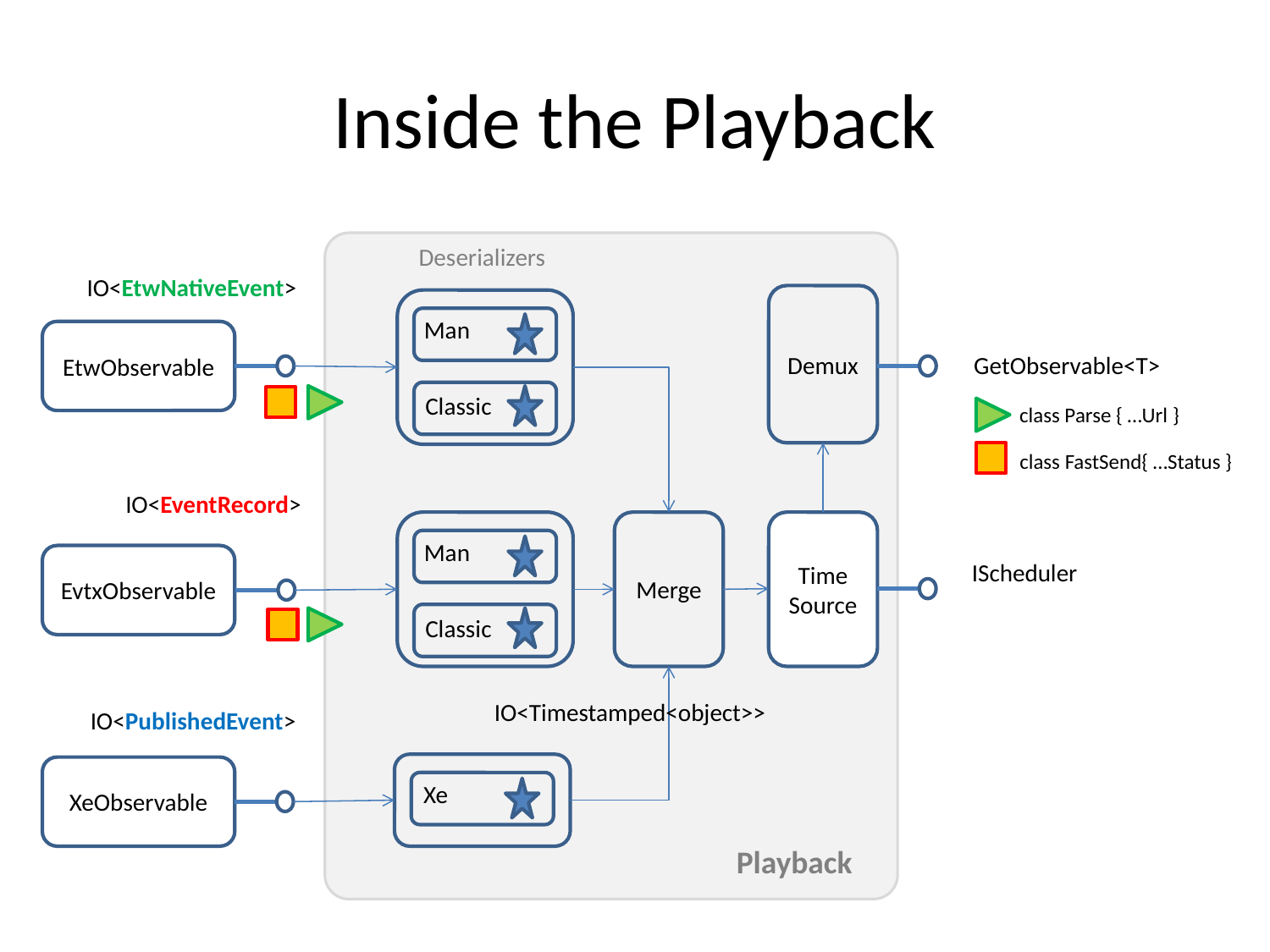

# Inside the Playback

Deserializers
IO<EtwNativeEvent>
Demux

Man

Classic

EtwObservable
GetObservable<T>

class Parse { …Url }

class FastSend{ …Status }

IO<EventRecord>

Man

Classic

Merge
Time
Source
EvtxObservable

IScheduler

IO<Timestamped<object>>
IO<PublishedEvent>

Xe

XeObservable

Playback